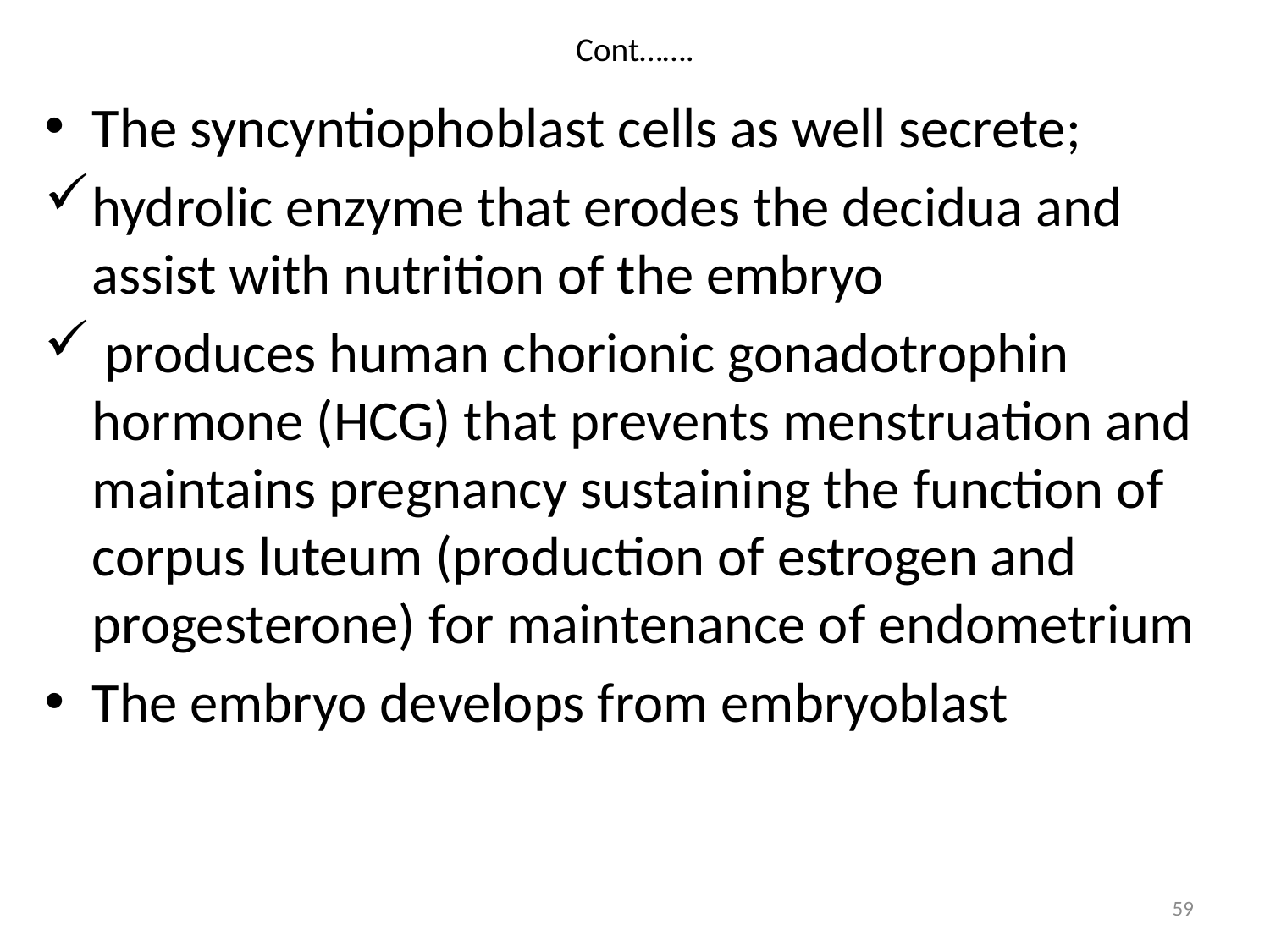

# Cont…….
The syncyntiophoblast cells as well secrete;
hydrolic enzyme that erodes the decidua and assist with nutrition of the embryo
 produces human chorionic gonadotrophin hormone (HCG) that prevents menstruation and maintains pregnancy sustaining the function of corpus luteum (production of estrogen and progesterone) for maintenance of endometrium
The embryo develops from embryoblast
59